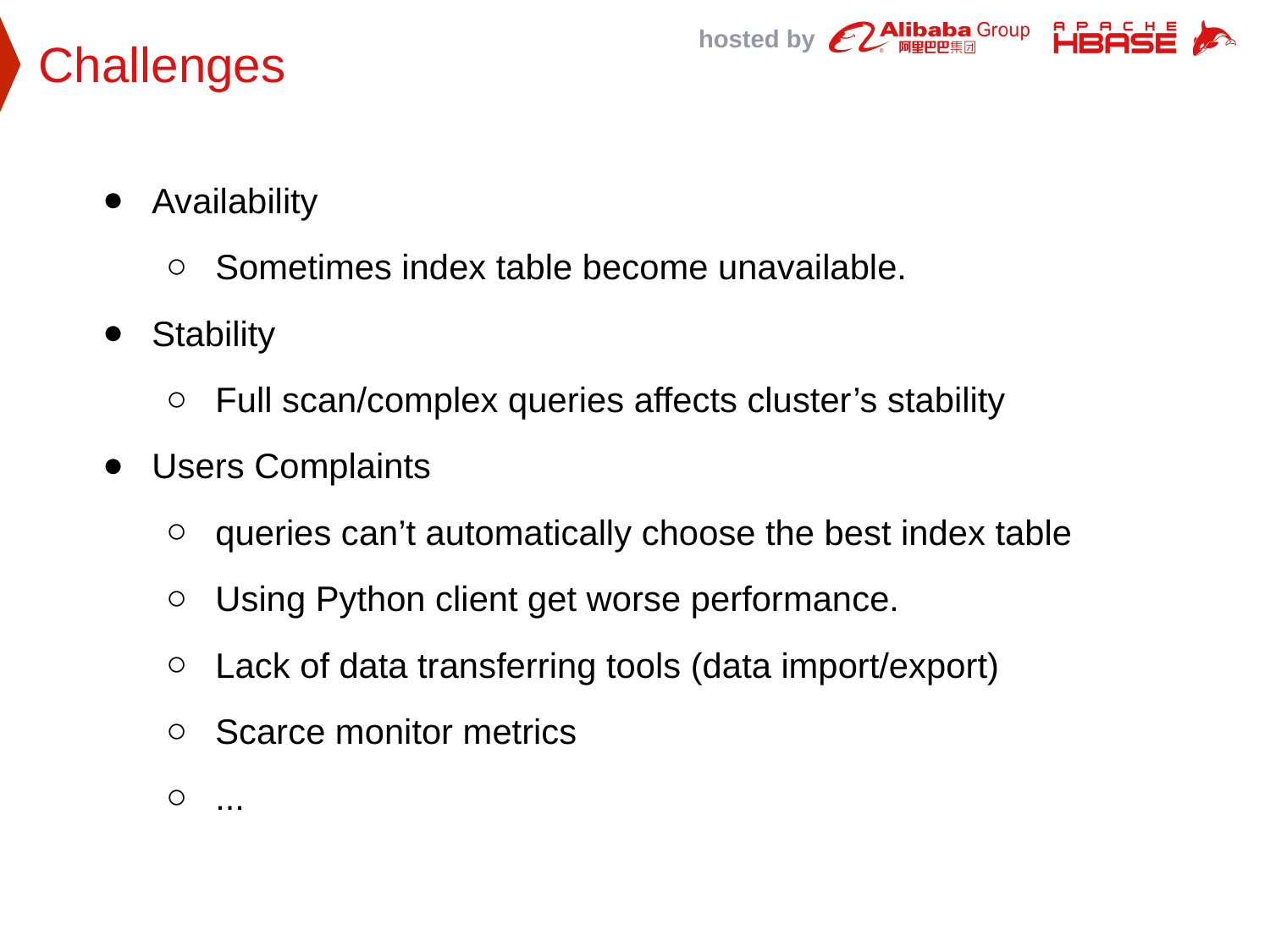

Challenges
Availability
Sometimes index table become unavailable.
Stability
Full scan/complex queries affects cluster’s stability
Users Complaints
queries can’t automatically choose the best index table
Using Python client get worse performance.
Lack of data transferring tools (data import/export)
Scarce monitor metrics
...